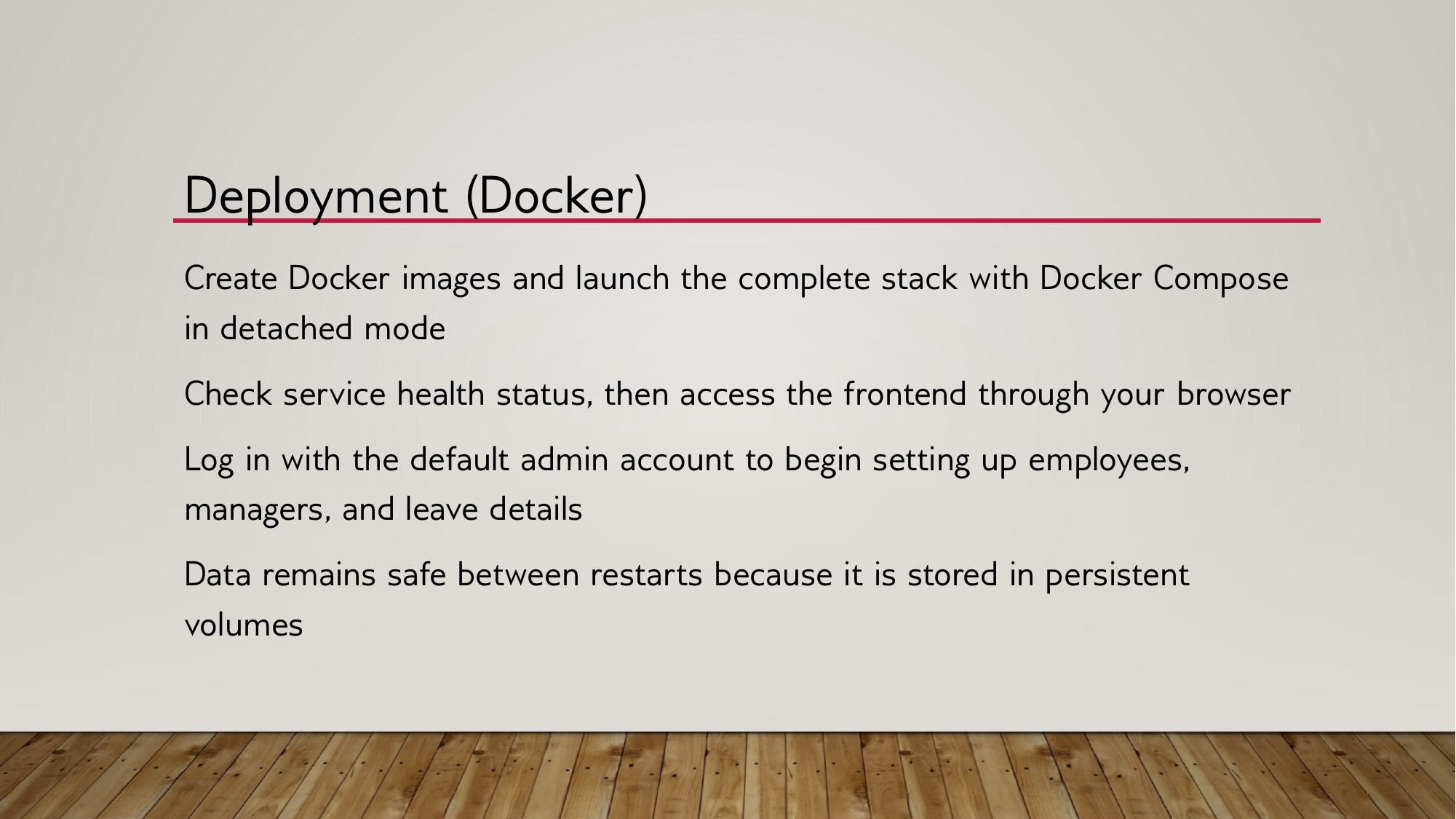

#
Deployment (Docker)
Create Docker images and launch the complete stack with Docker Compose in detached mode
Check service health status, then access the frontend through your browser
Log in with the default admin account to begin setting up employees, managers, and leave details
Data remains safe between restarts because it is stored in persistent volumes